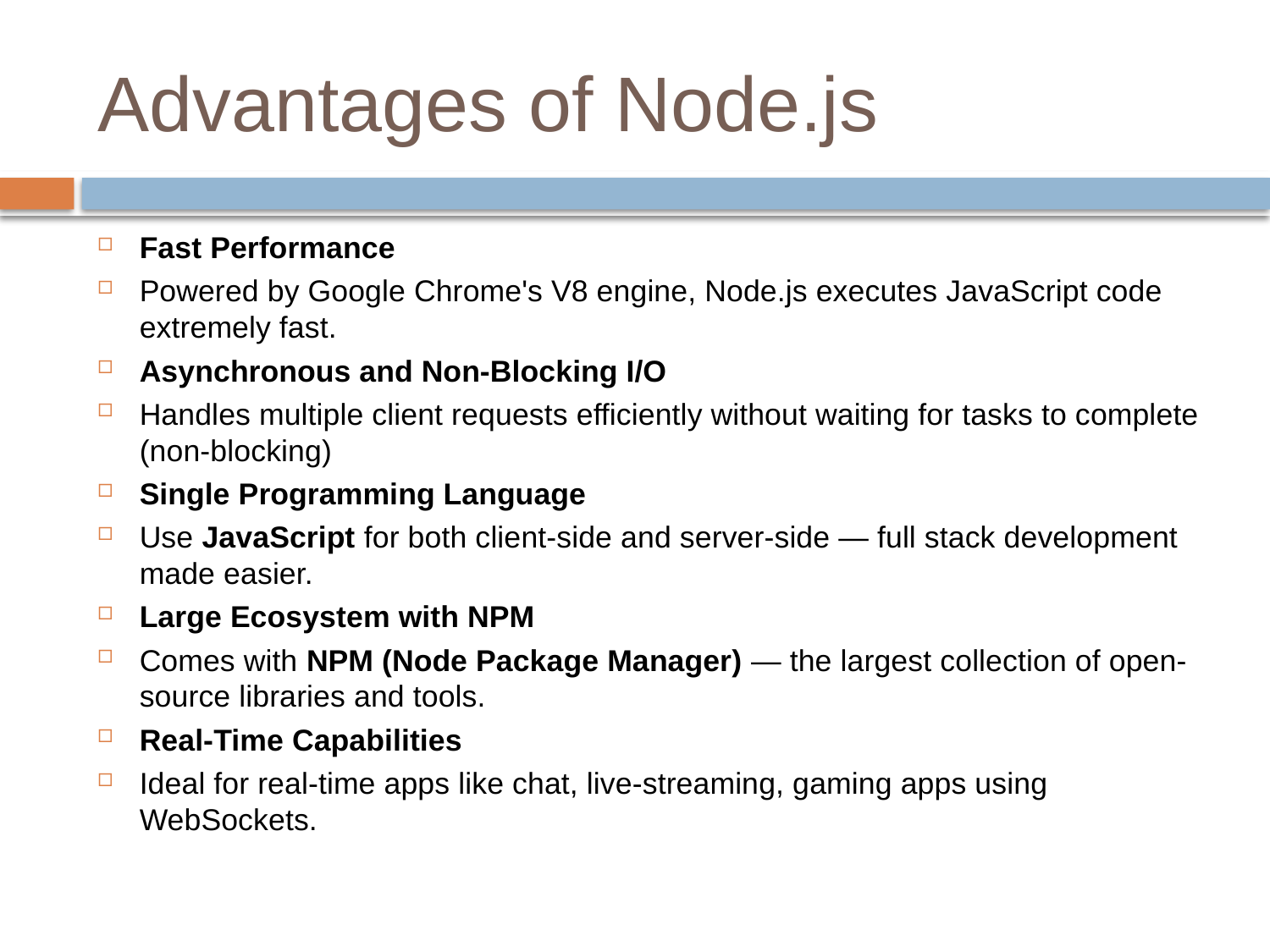

# Advantages of Node.js
Fast Performance
Powered by Google Chrome's V8 engine, Node.js executes JavaScript code extremely fast.
Asynchronous and Non-Blocking I/O
Handles multiple client requests efficiently without waiting for tasks to complete (non-blocking)
Single Programming Language
Use JavaScript for both client-side and server-side — full stack development made easier.
Large Ecosystem with NPM
Comes with NPM (Node Package Manager) — the largest collection of open-source libraries and tools.
Real-Time Capabilities
Ideal for real-time apps like chat, live-streaming, gaming apps using WebSockets.